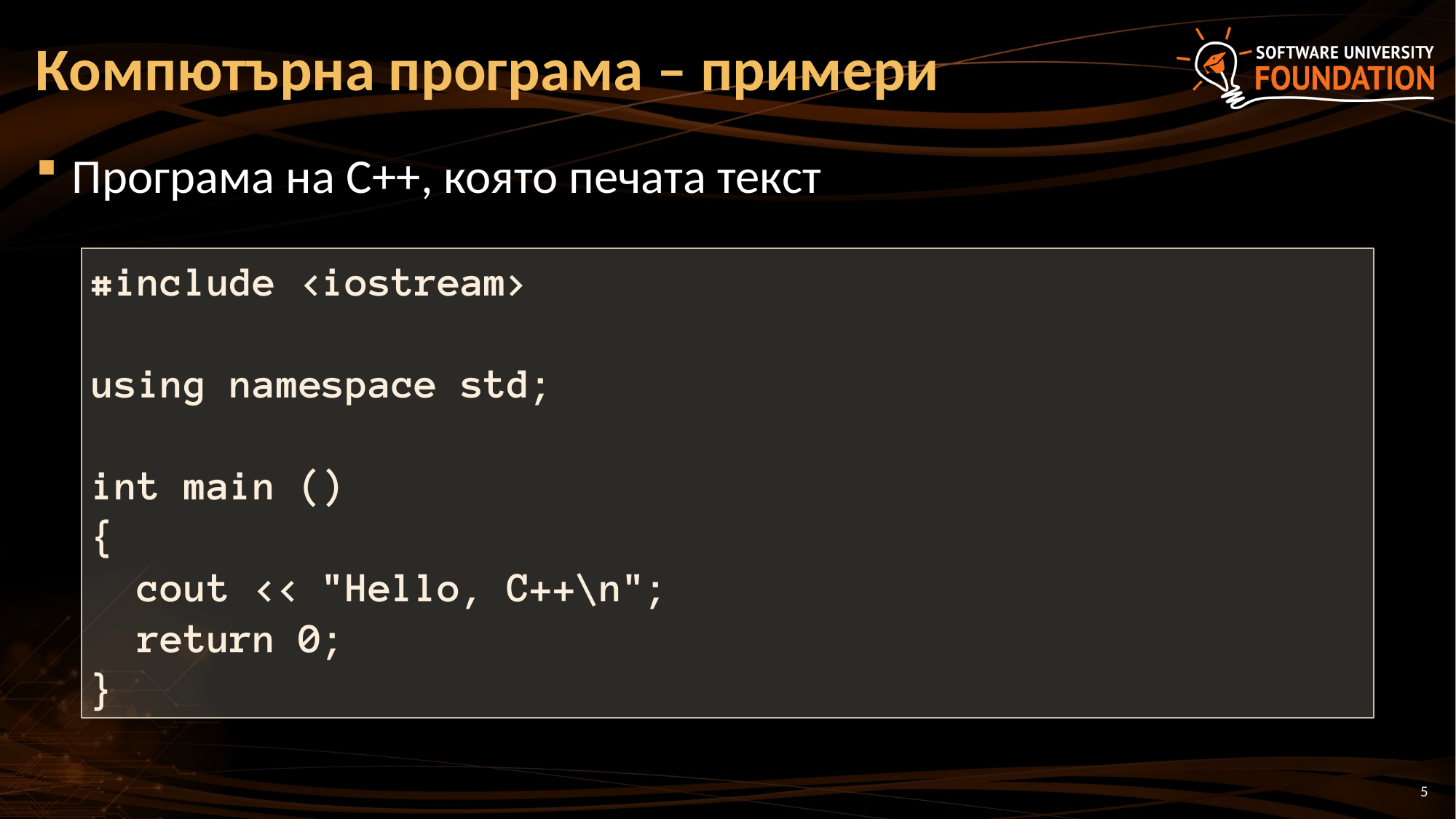

# Компютърна програма – примери
Програма на C++, която печата текст

#include <iostream>

using namespace std;

int main ()
{
  cout << "Hello, C++\n";
  return 0;
}
5